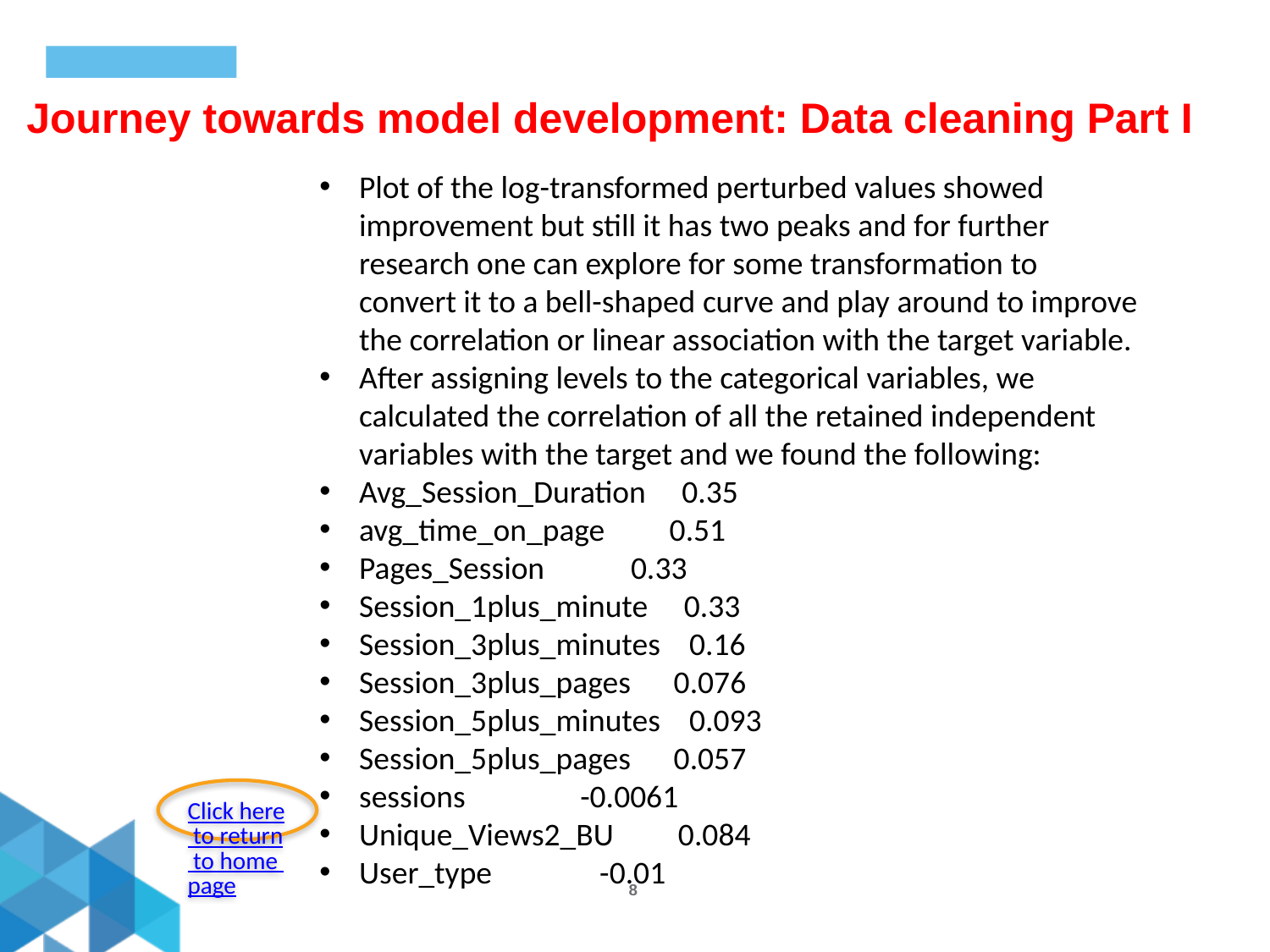

Journey towards model development: Data cleaning Part I
Plot of the log-transformed perturbed values showed improvement but still it has two peaks and for further research one can explore for some transformation to convert it to a bell-shaped curve and play around to improve the correlation or linear association with the target variable.
After assigning levels to the categorical variables, we calculated the correlation of all the retained independent variables with the target and we found the following:
Avg_Session_Duration     0.35
avg_time_on_page         0.51
Pages_Session            0.33
Session_1plus_minute     0.33
Session_3plus_minutes    0.16
Session_3plus_pages      0.076
Session_5plus_minutes    0.093
Session_5plus_pages      0.057
sessions                -0.0061
Unique_Views2_BU         0.084
User_type               -0.01
Click here to return to home page
8